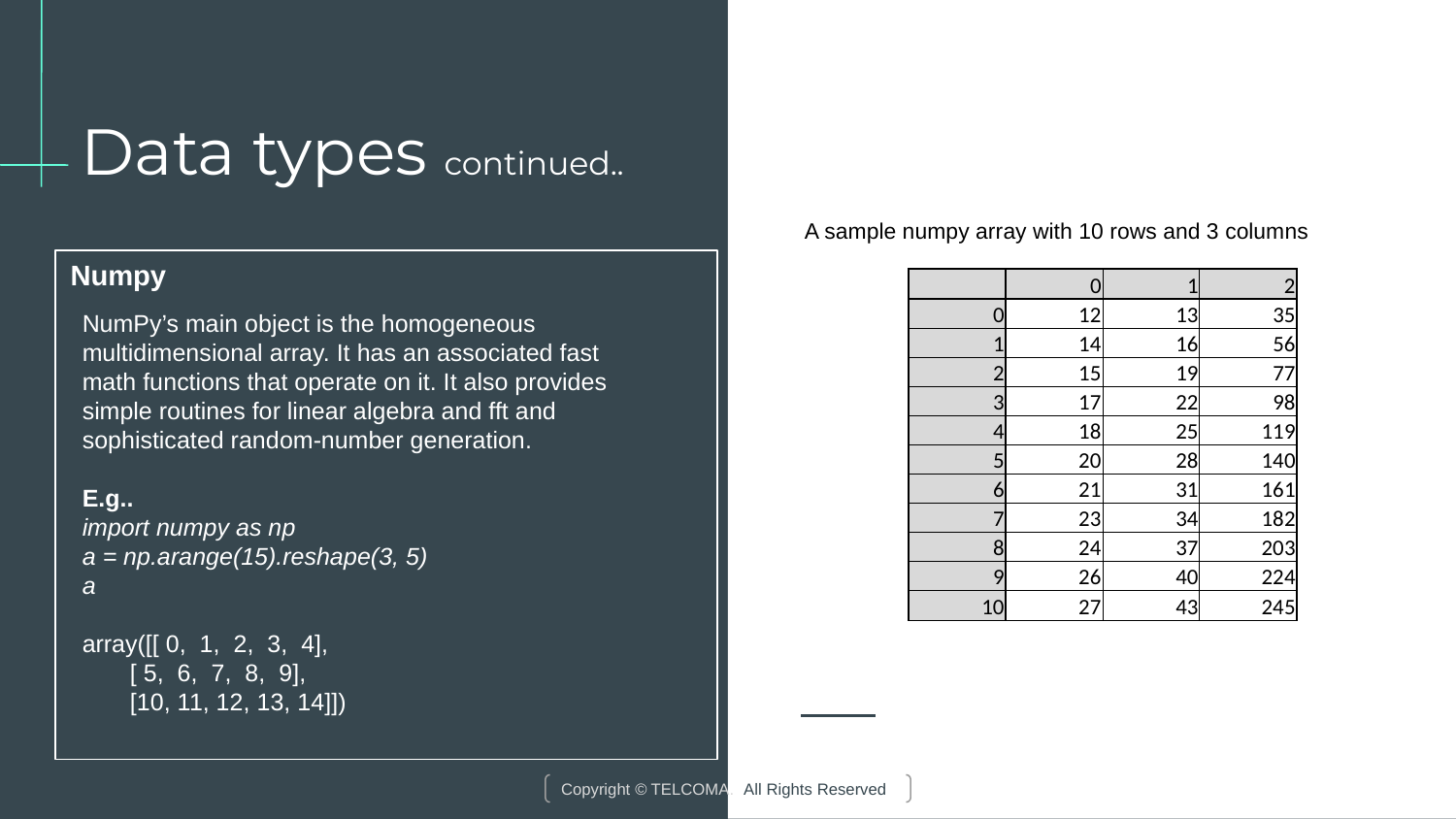

# Data types continued..
A sample numpy array with 10 rows and 3 columns
Numpy

|  | 0 | 1 | 2 |
| --- | --- | --- | --- |
| 0 | 12 | 13 | 35 |
| 1 | 14 | 16 | 56 |
| 2 | 15 | 19 | 77 |
| 3 | 17 | 22 | 98 |
| 4 | 18 | 25 | 119 |
| 5 | 20 | 28 | 140 |
| 6 | 21 | 31 | 161 |
| 7 | 23 | 34 | 182 |
| 8 | 24 | 37 | 203 |
| 9 | 26 | 40 | 224 |
| 10 | 27 | 43 | 245 |
NumPy’s main object is the homogeneous multidimensional array. It has an associated fast math functions that operate on it. It also provides simple routines for linear algebra and fft and sophisticated random-number generation.

E.g..
import numpy as np
a = np.arange(15).reshape(3, 5)
a

array([[ 0,  1,  2,  3,  4],
       [ 5,  6,  7,  8,  9],
       [10, 11, 12, 13, 14]])